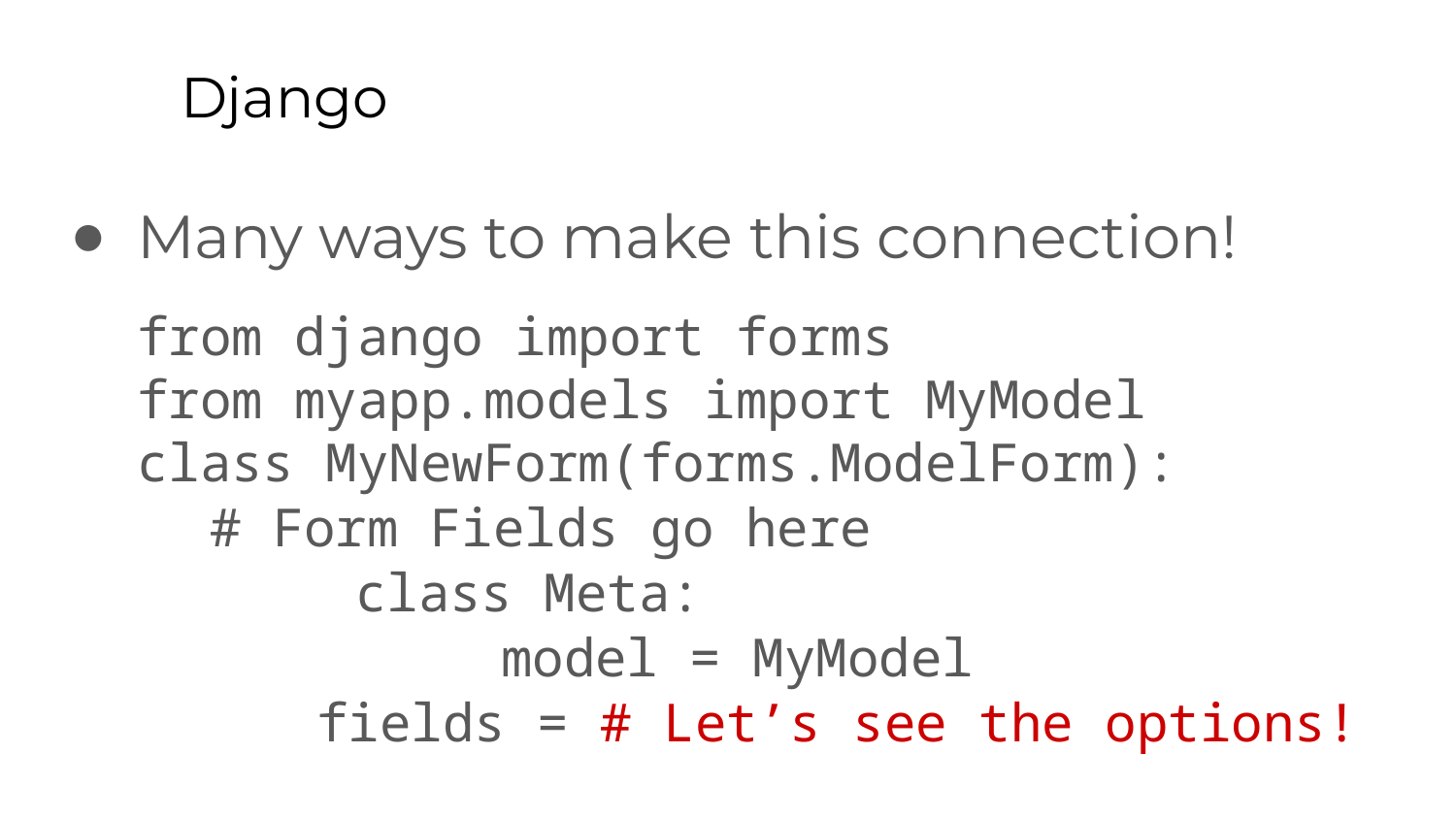

# Django
Many ways to make this connection!
from django import forms
from myapp.models import MyModel
class MyNewForm(forms.ModelForm):
	# Form Fields go here
		class Meta:
			model = MyModel
        fields = # Let’s see the options!